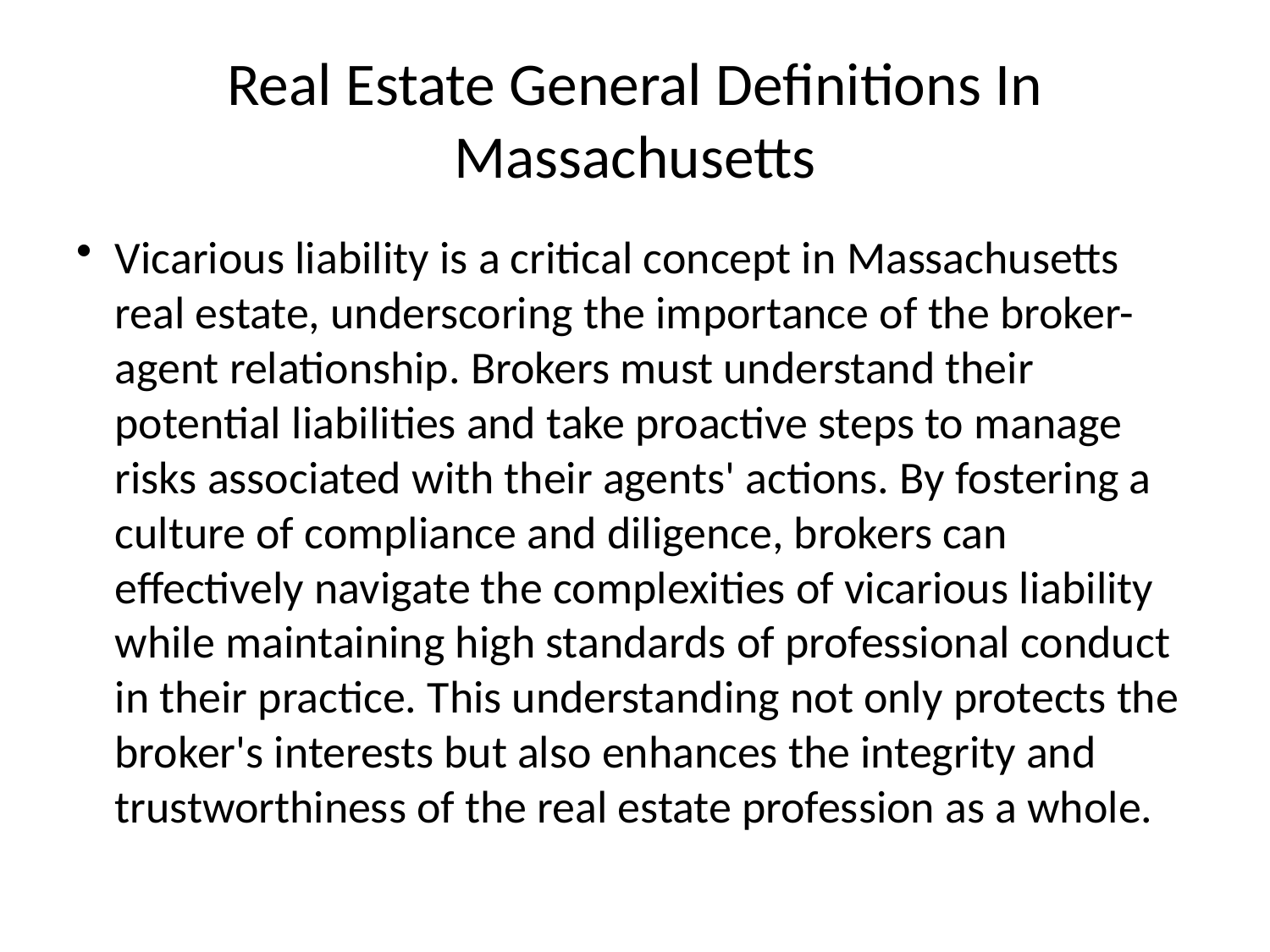

# Real Estate General Definitions In Massachusetts

Vicarious liability is a critical concept in Massachusetts real estate, underscoring the importance of the broker-agent relationship. Brokers must understand their potential liabilities and take proactive steps to manage risks associated with their agents' actions. By fostering a culture of compliance and diligence, brokers can effectively navigate the complexities of vicarious liability while maintaining high standards of professional conduct in their practice. This understanding not only protects the broker's interests but also enhances the integrity and trustworthiness of the real estate profession as a whole.